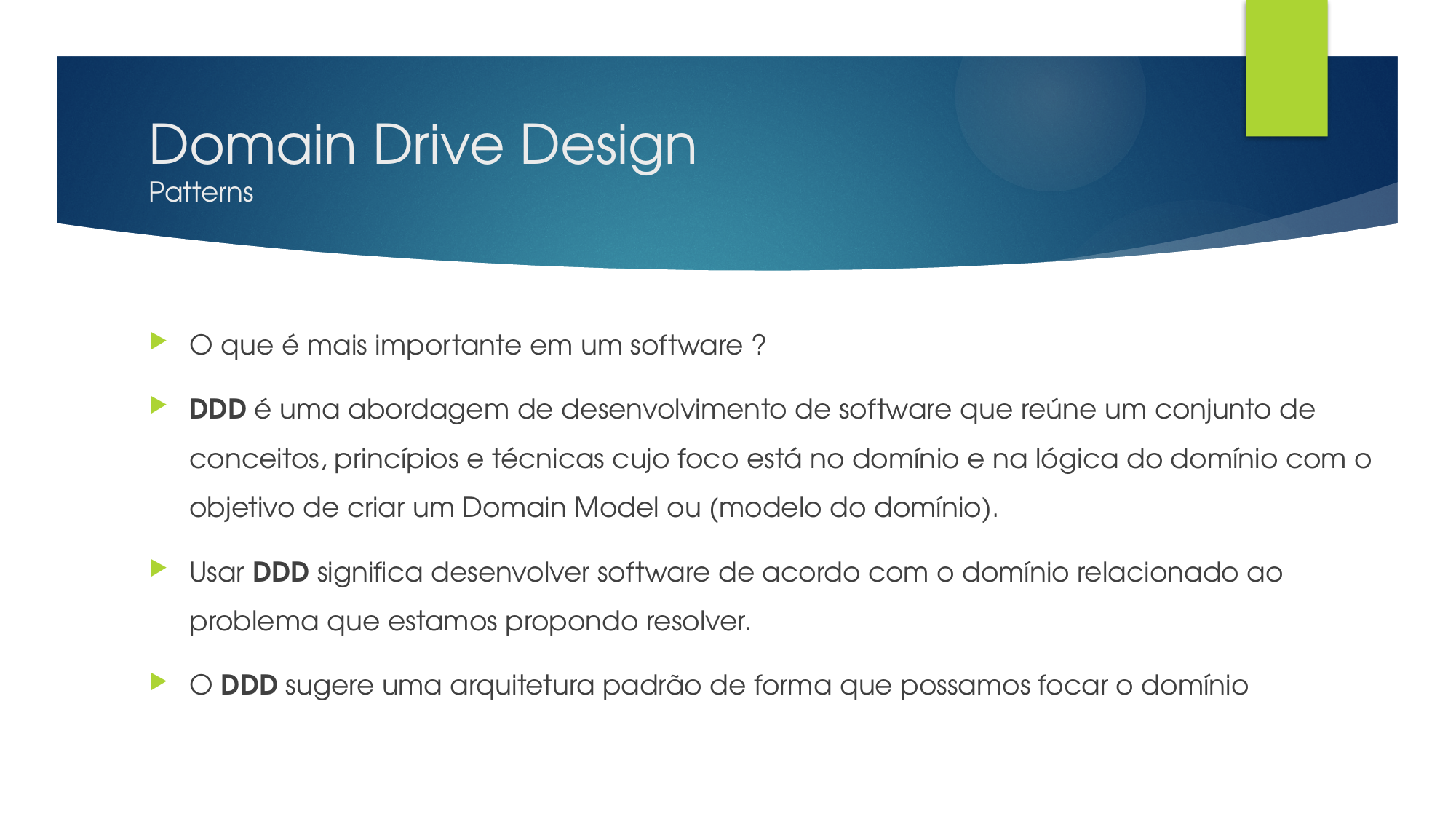

# Domain Drive Design Patterns
O que é mais importante em um software ?
DDD é uma abordagem de desenvolvimento de software que reúne um conjunto de conceitos, princípios e técnicas cujo foco está no domínio e na lógica do domínio com o objetivo de criar um Domain Model ou (modelo do domínio).
Usar DDD significa desenvolver software de acordo com o domínio relacionado ao problema que estamos propondo resolver.
O DDD sugere uma arquitetura padrão de forma que possamos focar o domínio